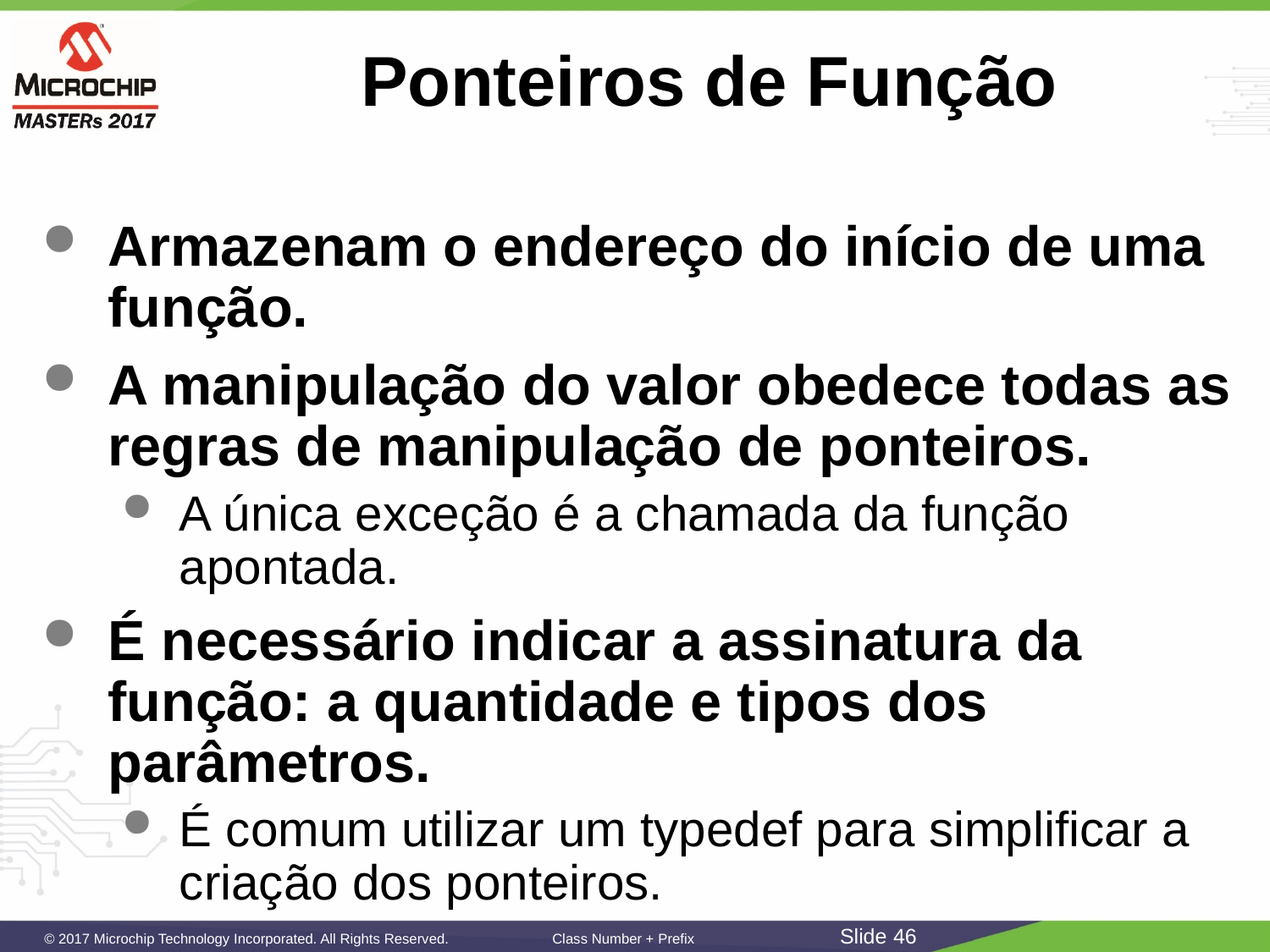

# Ponteiros de Função
Armazenam o endereço do início de uma função.
A manipulação do valor obedece todas as regras de manipulação de ponteiros.
A única exceção é a chamada da função apontada.
É necessário indicar a assinatura da função: a quantidade e tipos dos parâmetros.
É comum utilizar um typedef para simplificar a criação dos ponteiros.